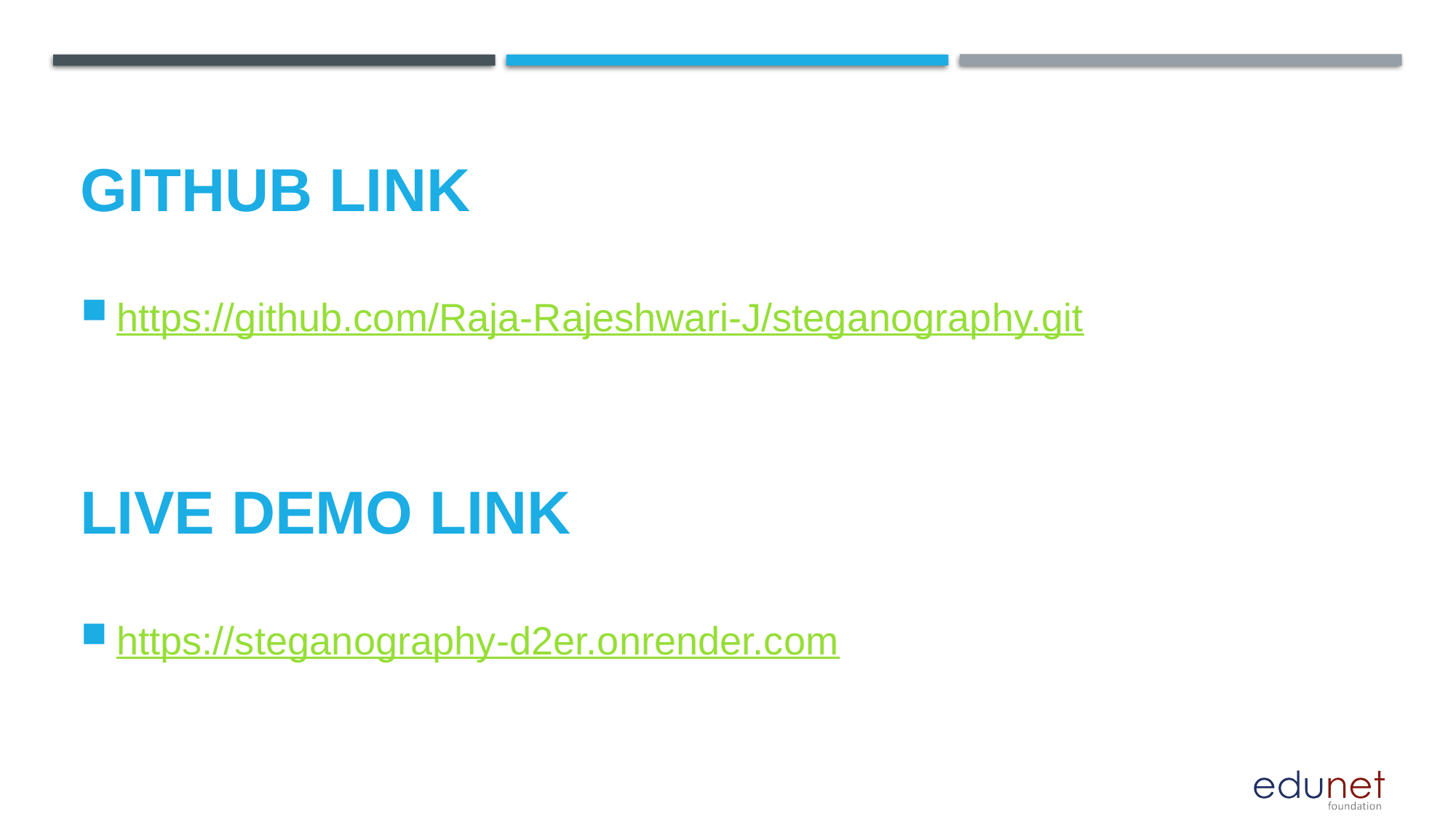

# GitHub Link
https://github.com/Raja-Rajeshwari-J/steganography.git
LIVE DEMO Link
https://steganography-d2er.onrender.com